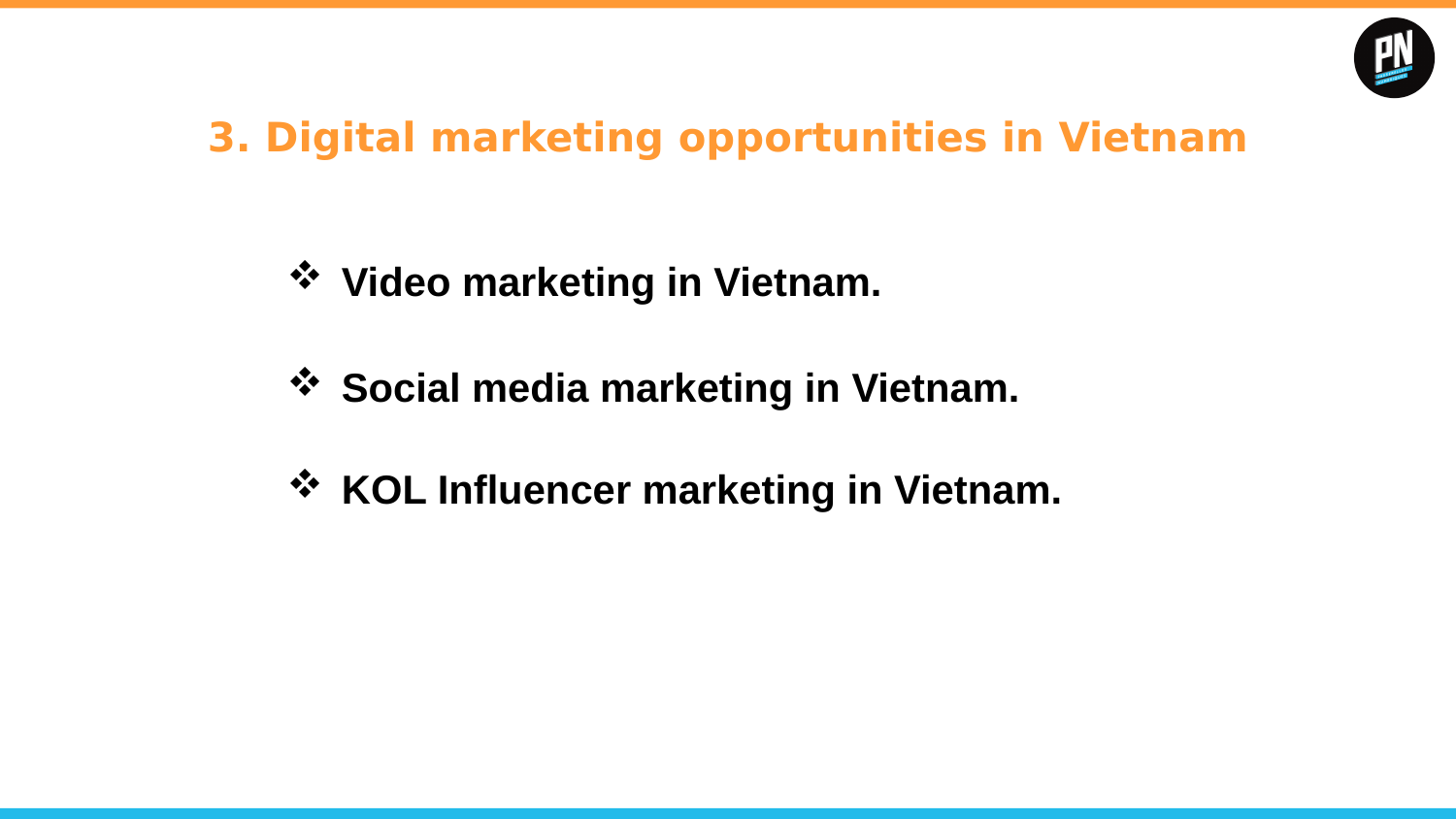

# 3. Digital marketing opportunities in Vietnam
Video marketing in Vietnam.

Social media marketing in Vietnam.

KOL Influencer marketing in Vietnam.